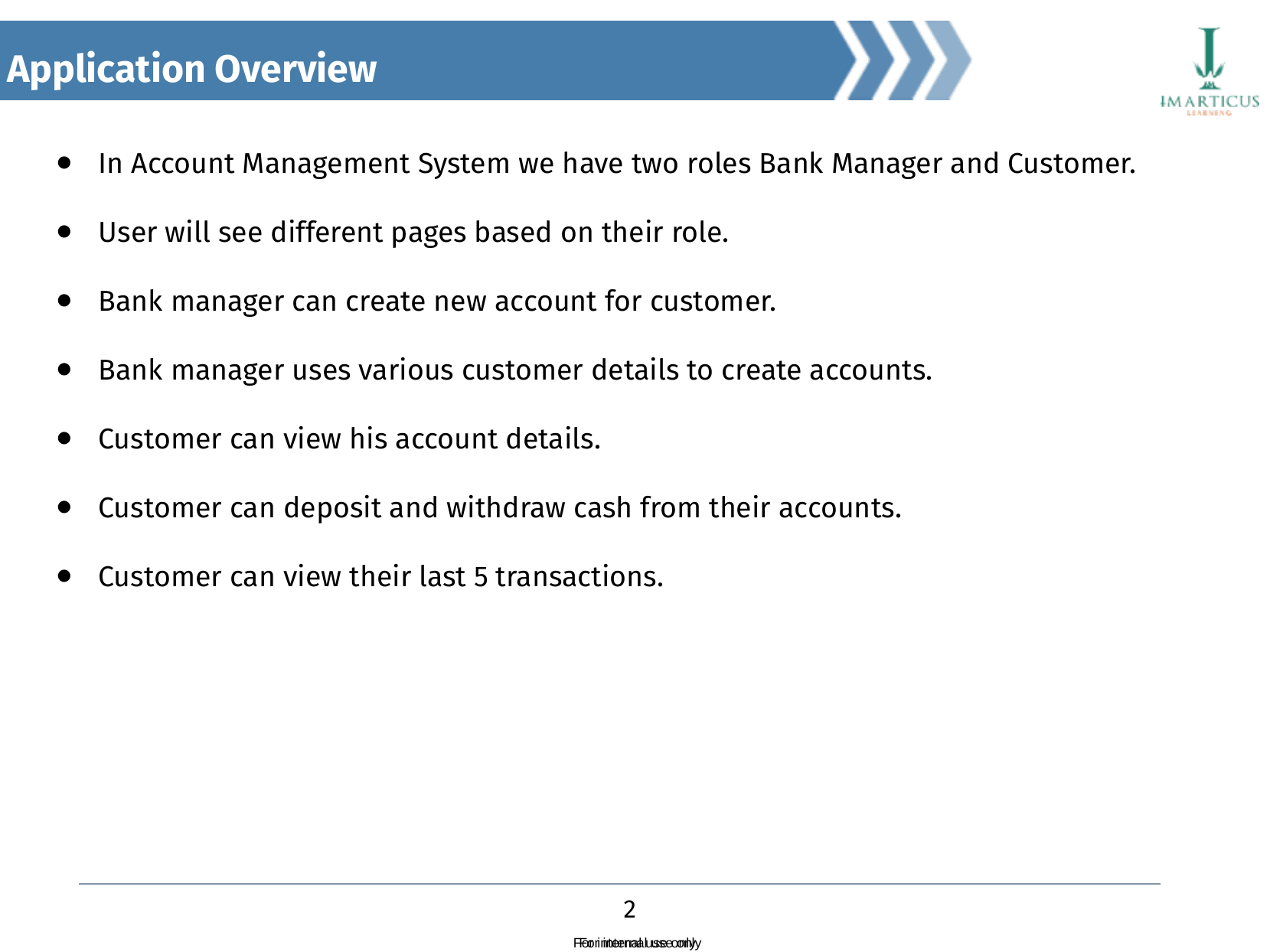

Application Overview
In Account Management System we have two roles Bank Manager and Customer.

User will see different pages based on their role.

Bank manager can create new account for customer.

Bank manager uses various customer details to create accounts.

Customer can view his account details.

Customer can deposit and withdraw cash from their accounts.

Customer can view their last 5 transactions.